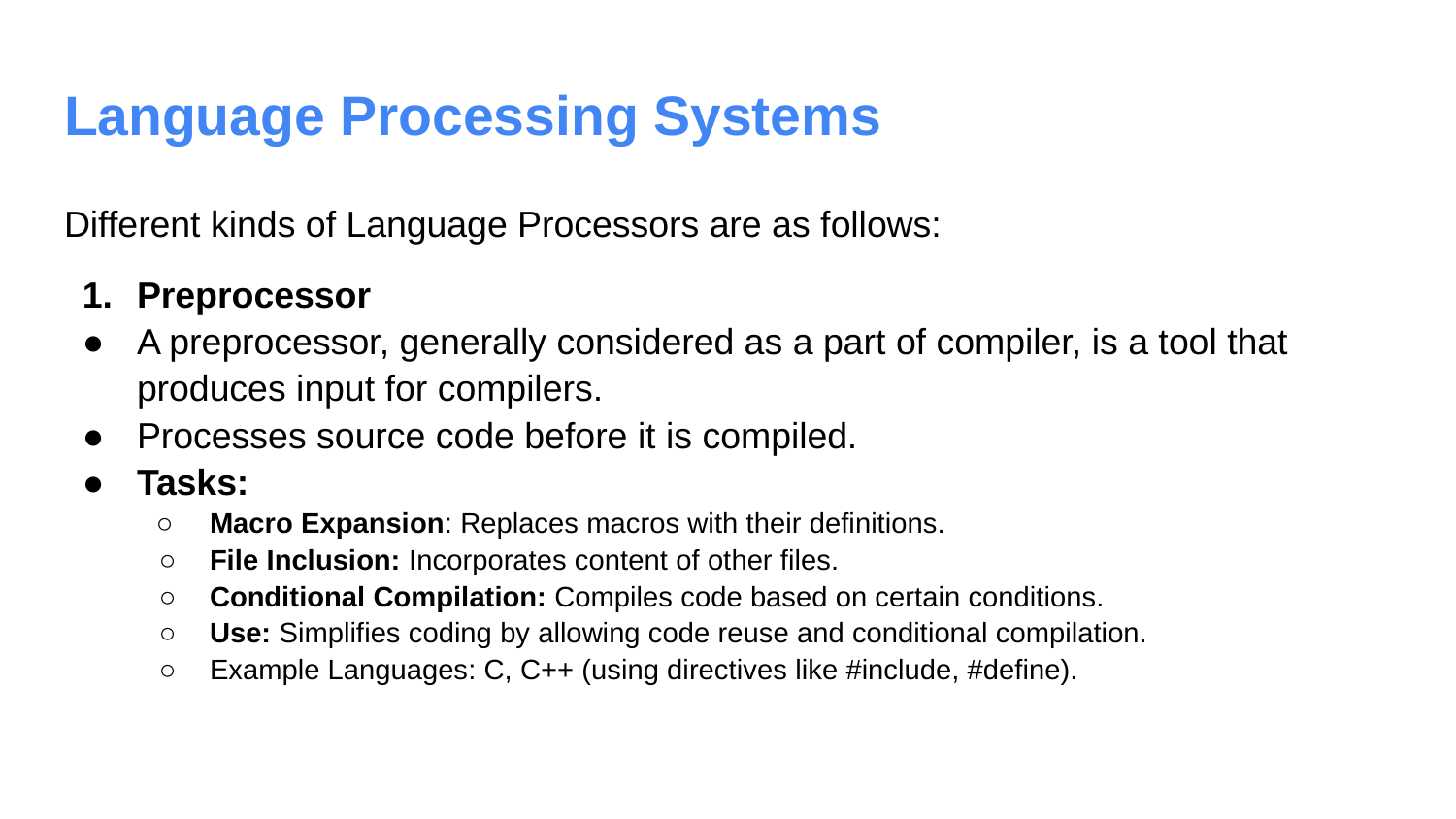

# Language Processing Systems

Different kinds of Language Processors are as follows:
Preprocessor
A preprocessor, generally considered as a part of compiler, is a tool that produces input for compilers.
Processes source code before it is compiled.
Tasks:
Macro Expansion: Replaces macros with their definitions.
File Inclusion: Incorporates content of other files.
Conditional Compilation: Compiles code based on certain conditions.
Use: Simplifies coding by allowing code reuse and conditional compilation.
Example Languages: C, C++ (using directives like #include, #define).